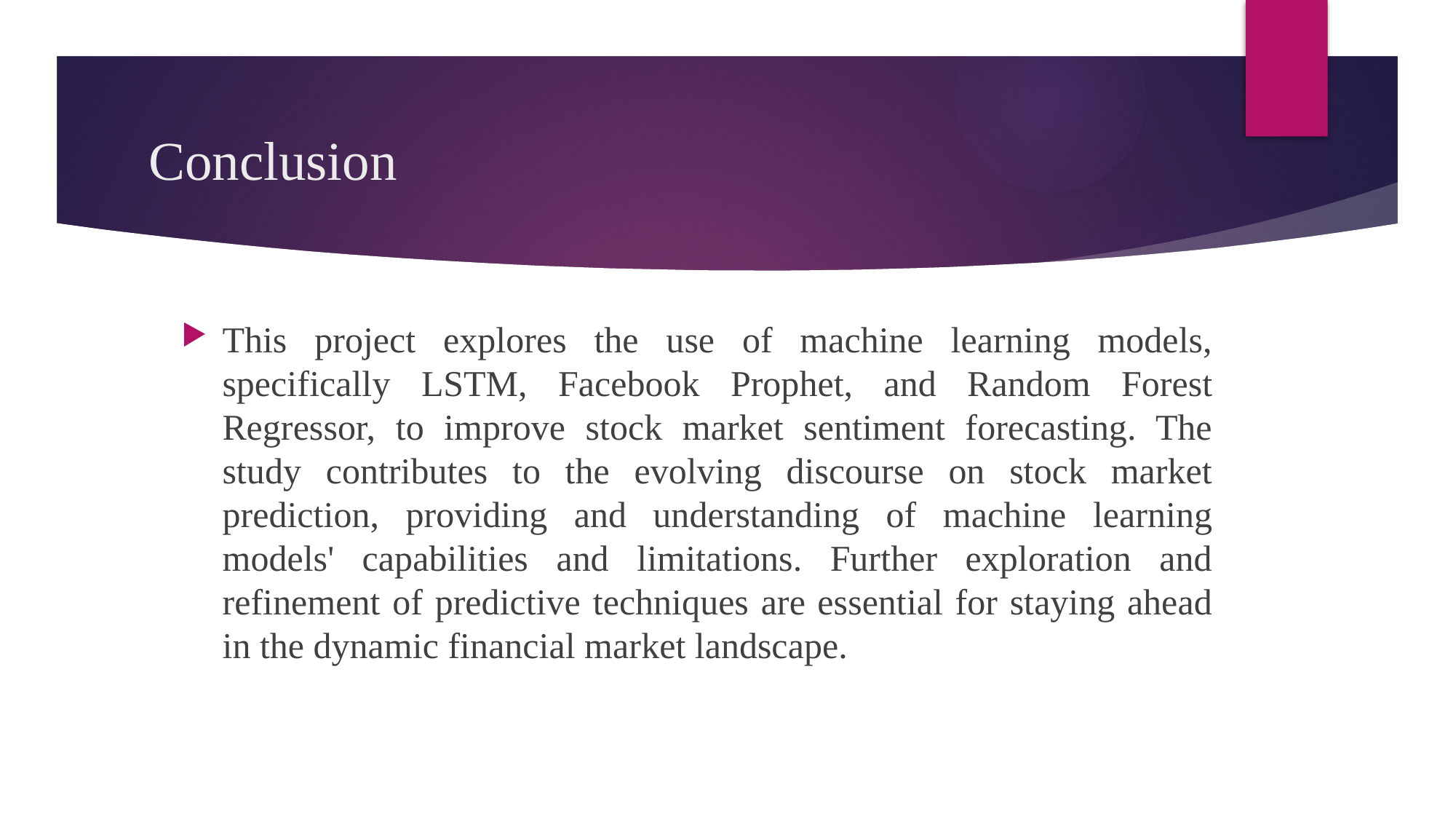

# Conclusion
This project explores the use of machine learning models, specifically LSTM, Facebook Prophet, and Random Forest Regressor, to improve stock market sentiment forecasting. The study contributes to the evolving discourse on stock market prediction, providing and understanding of machine learning models' capabilities and limitations. Further exploration and refinement of predictive techniques are essential for staying ahead in the dynamic financial market landscape.